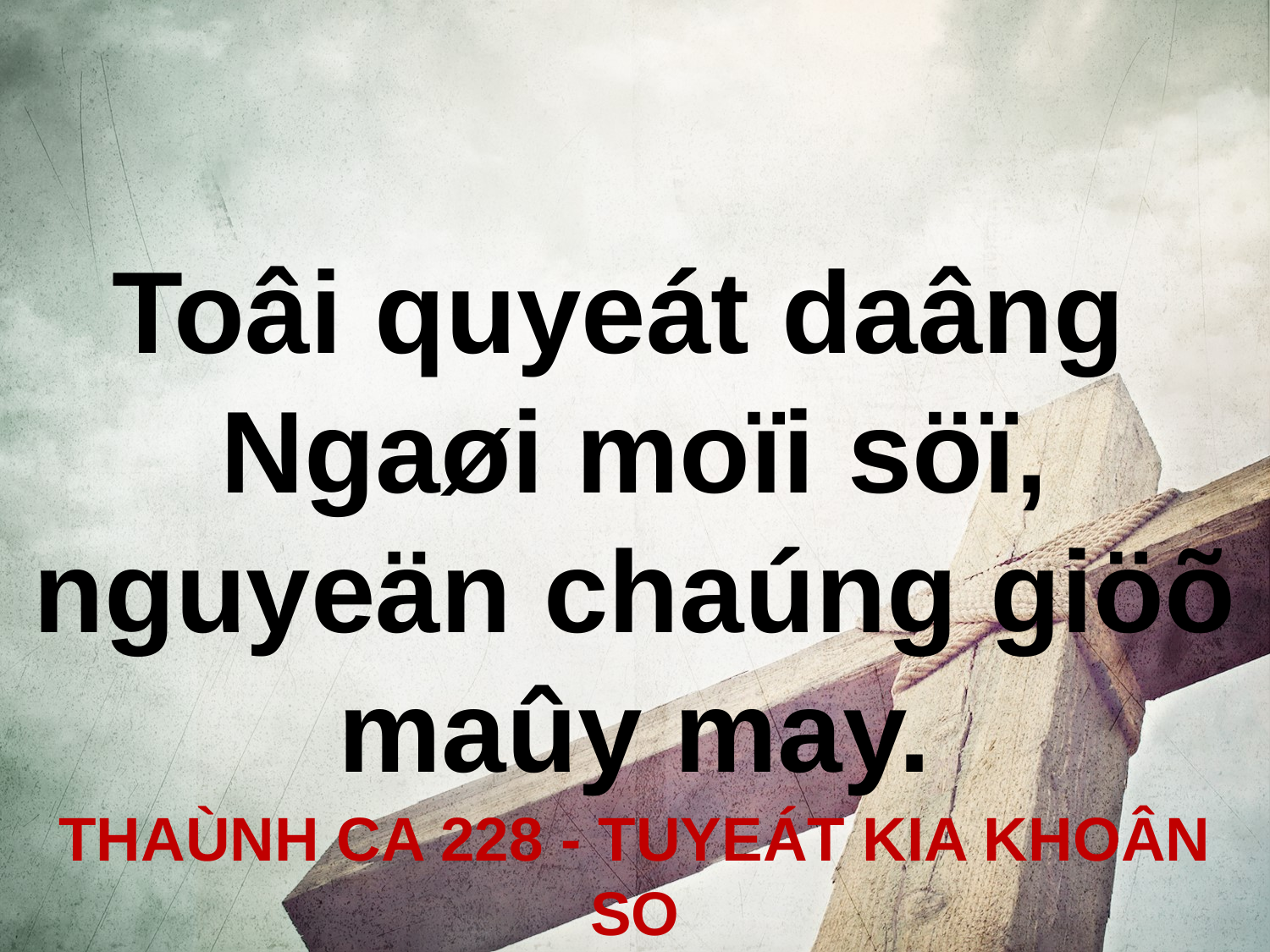

Toâi quyeát daâng
Ngaøi moïi söï, nguyeän chaúng giöõ maûy may.
THAÙNH CA 228 - TUYEÁT KIA KHOÂN SO